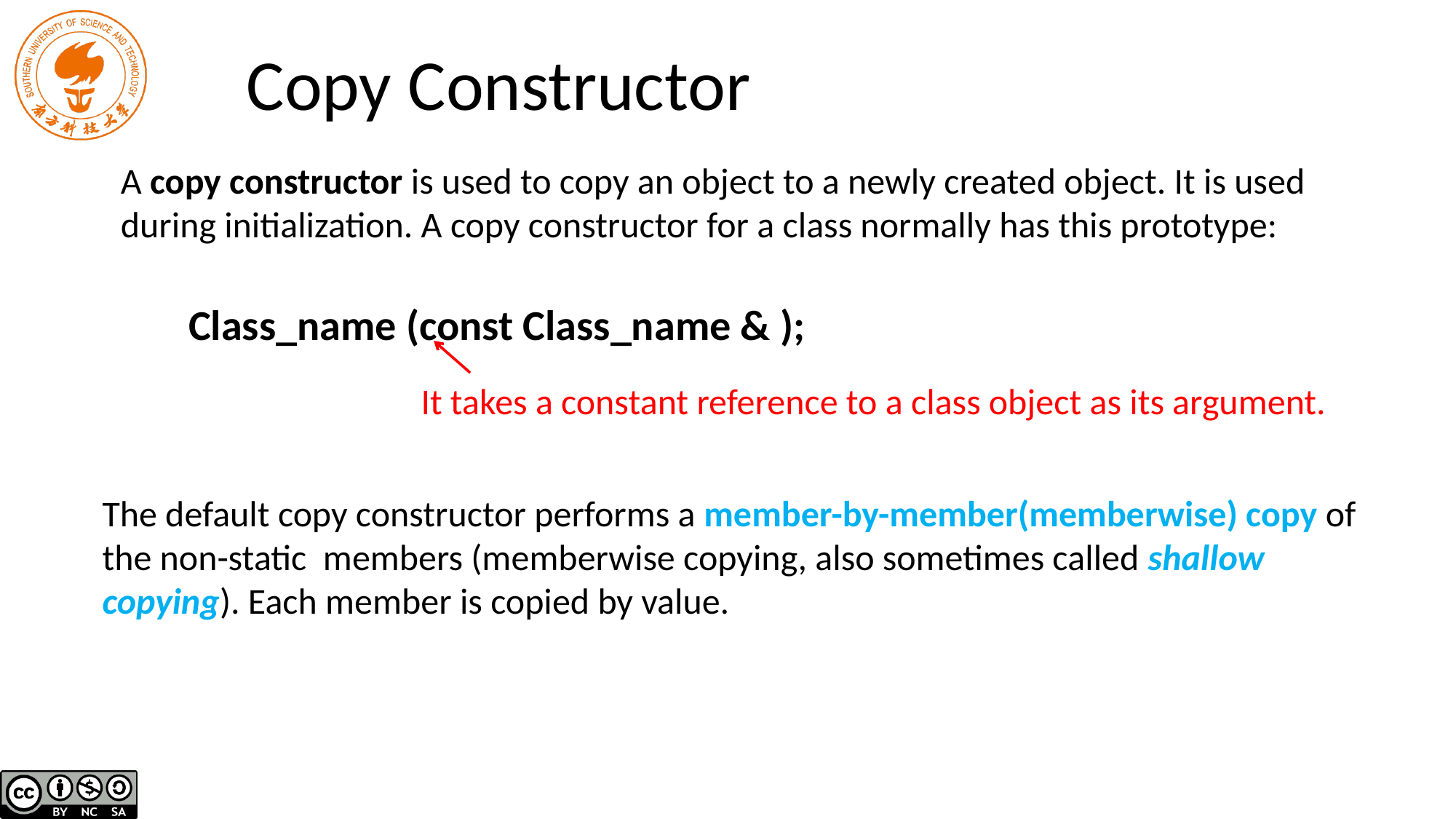

# Copy Constructor
A copy constructor is used to copy an object to a newly created object. It is used during initialization. A copy constructor for a class normally has this prototype:
Class_name (const Class_name & );
It takes a constant reference to a class object as its argument.
The default copy constructor performs a member-by-member(memberwise) copy of the non-static  members (memberwise copying, also sometimes called shallow copying). Each member is copied by value.